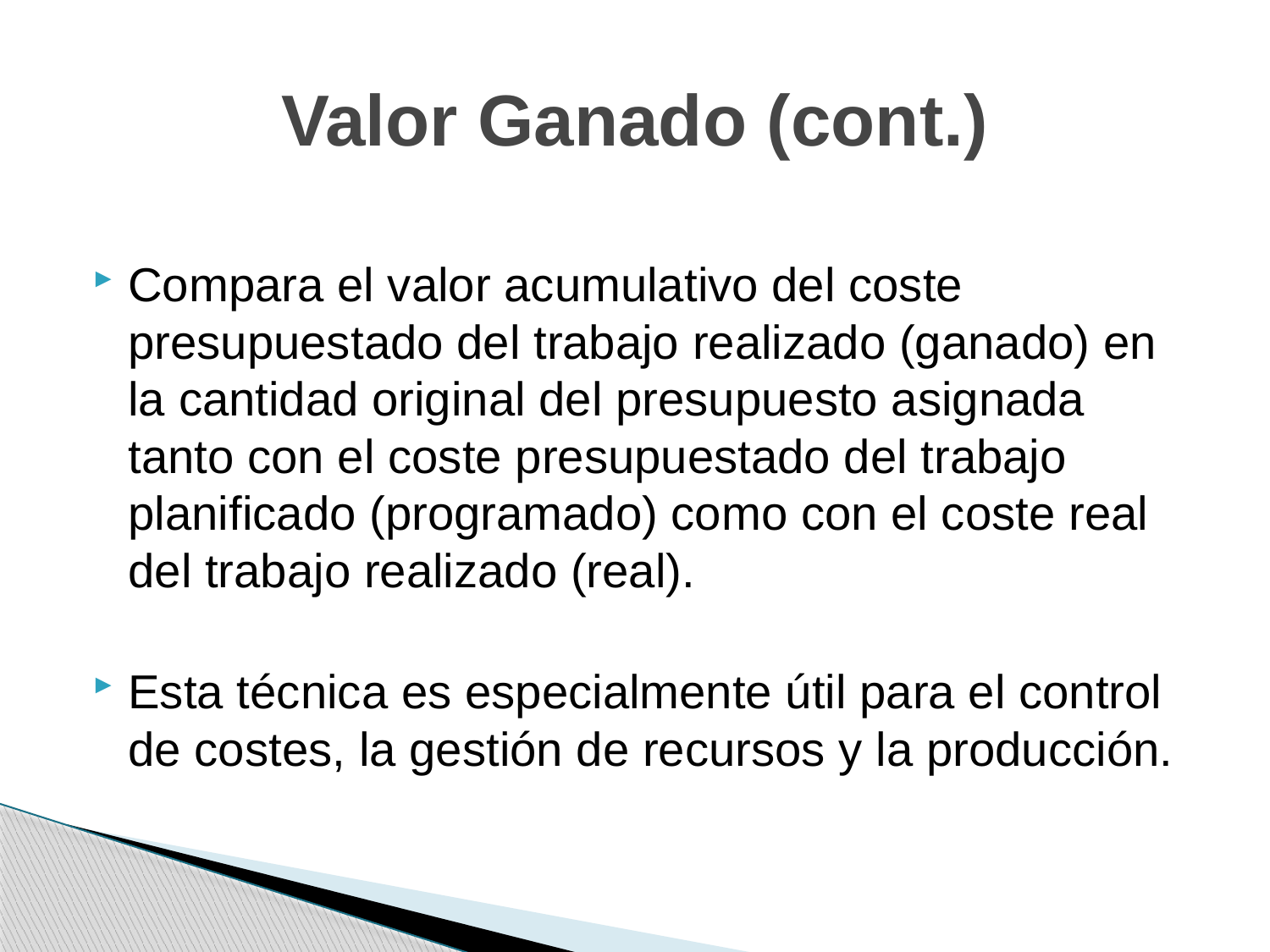

# Valor Ganado (cont.)
Compara el valor acumulativo del coste presupuestado del trabajo realizado (ganado) en la cantidad original del presupuesto asignada tanto con el coste presupuestado del trabajo planificado (programado) como con el coste real del trabajo realizado (real).
Esta técnica es especialmente útil para el control de costes, la gestión de recursos y la producción.